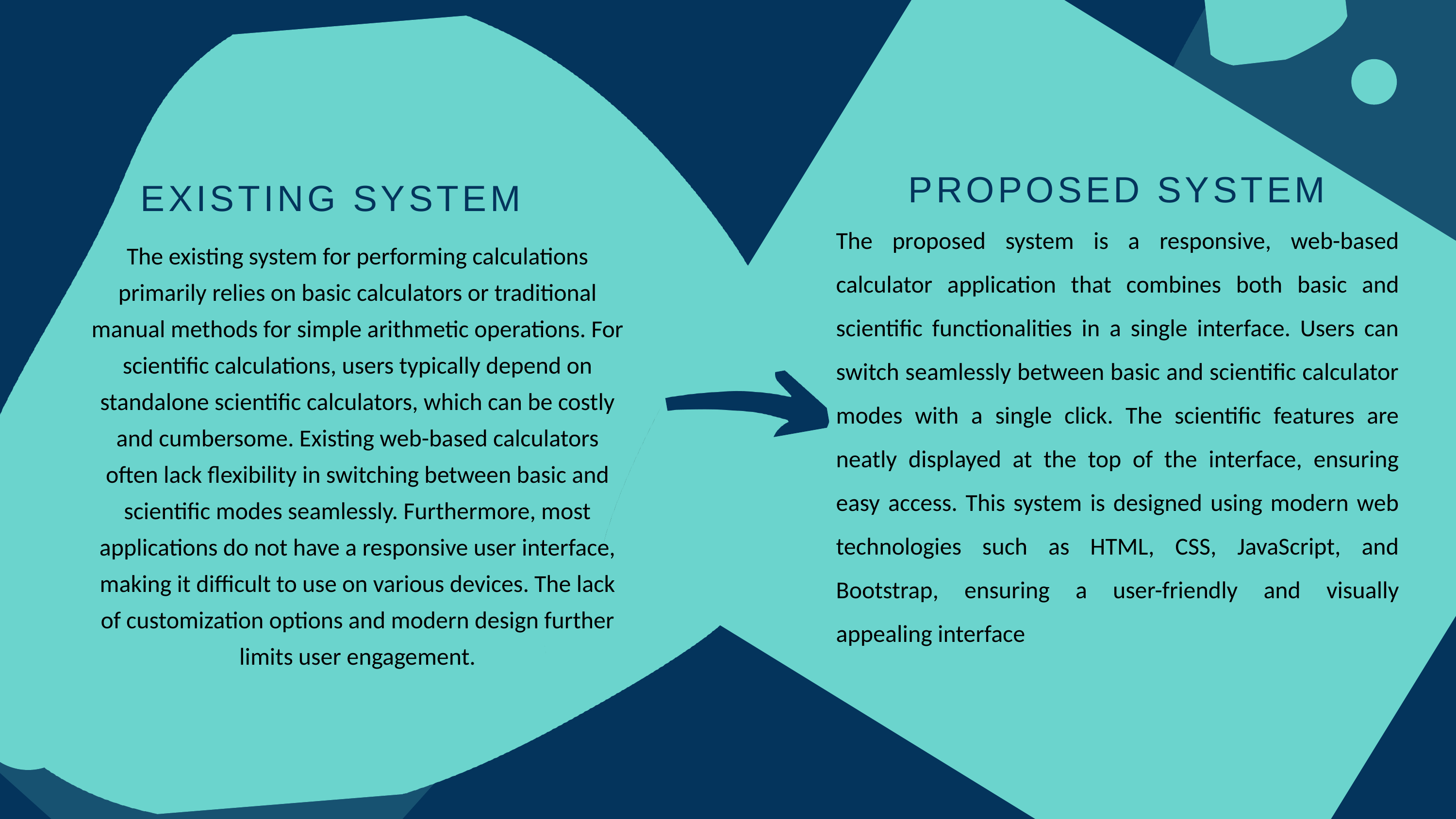

PROPOSED SYSTEM
The proposed system is a responsive, web-based calculator application that combines both basic and scientific functionalities in a single interface. Users can switch seamlessly between basic and scientific calculator modes with a single click. The scientific features are neatly displayed at the top of the interface, ensuring easy access. This system is designed using modern web technologies such as HTML, CSS, JavaScript, and Bootstrap, ensuring a user-friendly and visually appealing interface
EXISTING SYSTEM
The existing system for performing calculations primarily relies on basic calculators or traditional manual methods for simple arithmetic operations. For scientific calculations, users typically depend on standalone scientific calculators, which can be costly and cumbersome. Existing web-based calculators often lack flexibility in switching between basic and scientific modes seamlessly. Furthermore, most applications do not have a responsive user interface, making it difficult to use on various devices. The lack of customization options and modern design further limits user engagement.